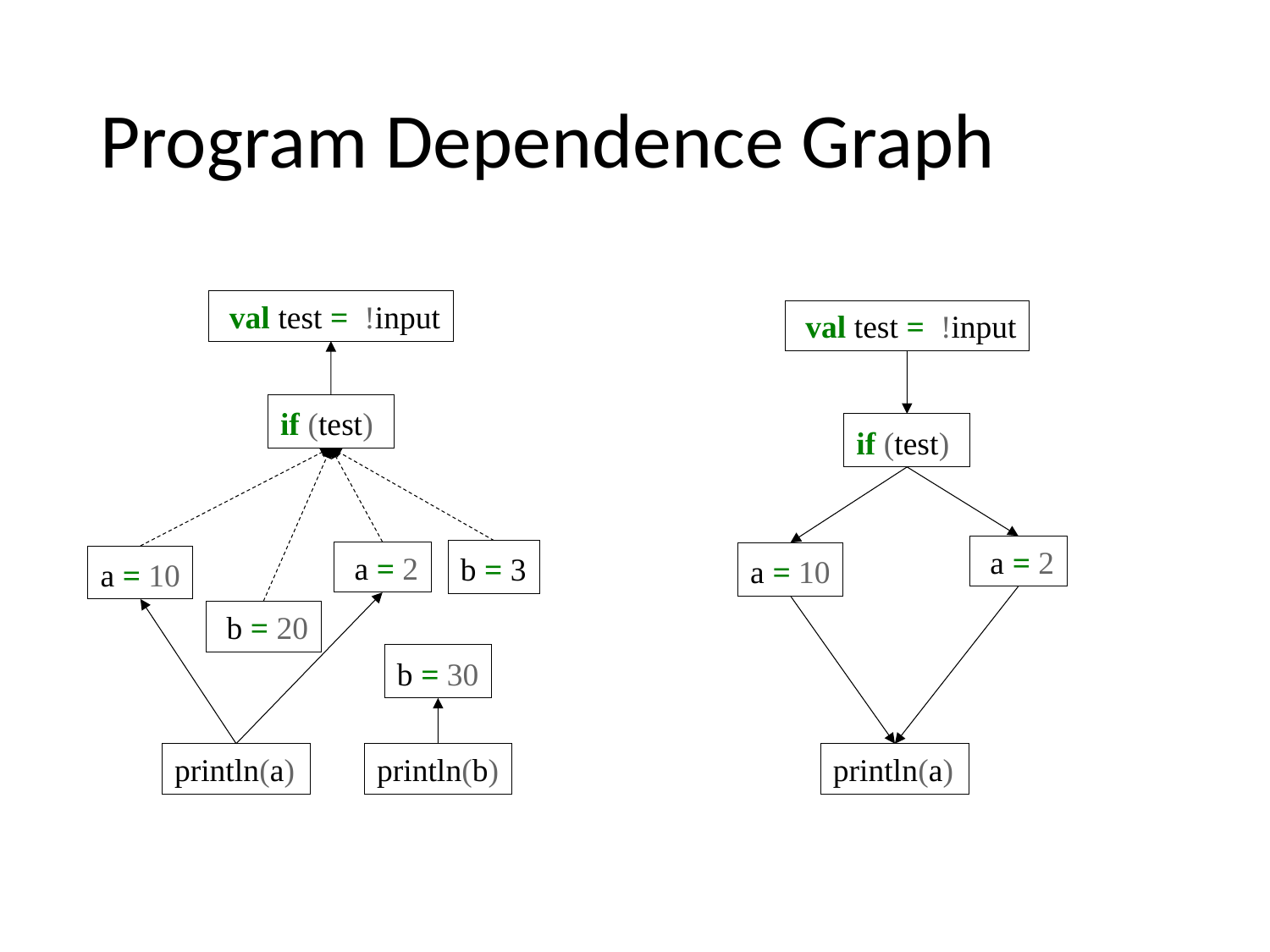

# Program Dependence Graph
 val test =  !input
 val test =  !input
if (test)
if (test)
 a = 2
b = 3
 a = 2
a = 10
a = 10
 b = 20
b = 30
println(a)
println(b)
println(a)